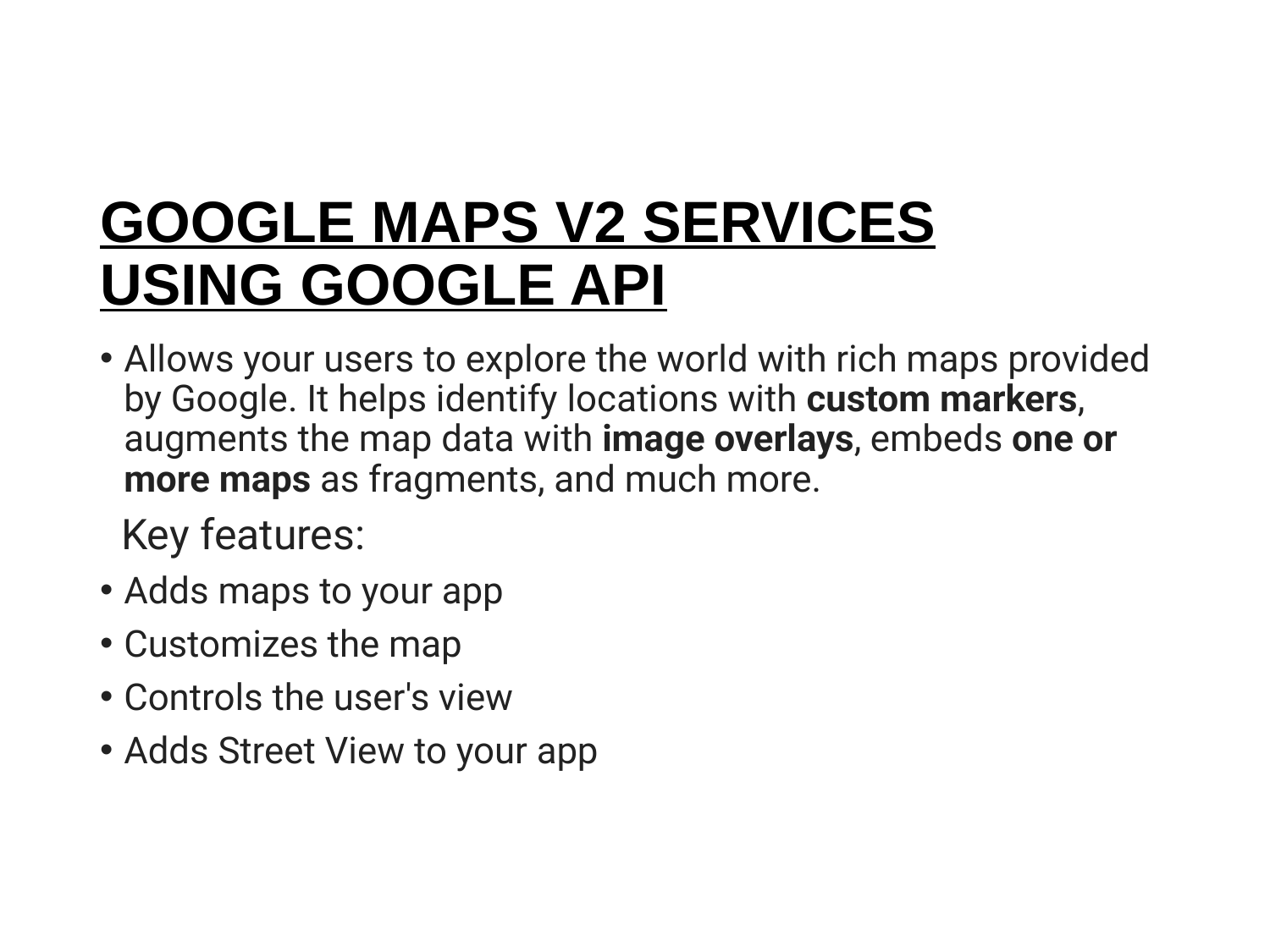

# GOOGLE MAPS V2 SERVICES USING GOOGLE API
Allows your users to explore the world with rich maps provided by Google. It helps identify locations with custom markers, augments the map data with image overlays, embeds one or more maps as fragments, and much more.
  Key features:
Adds maps to your app
Customizes the map
Controls the user's view
Adds Street View to your app